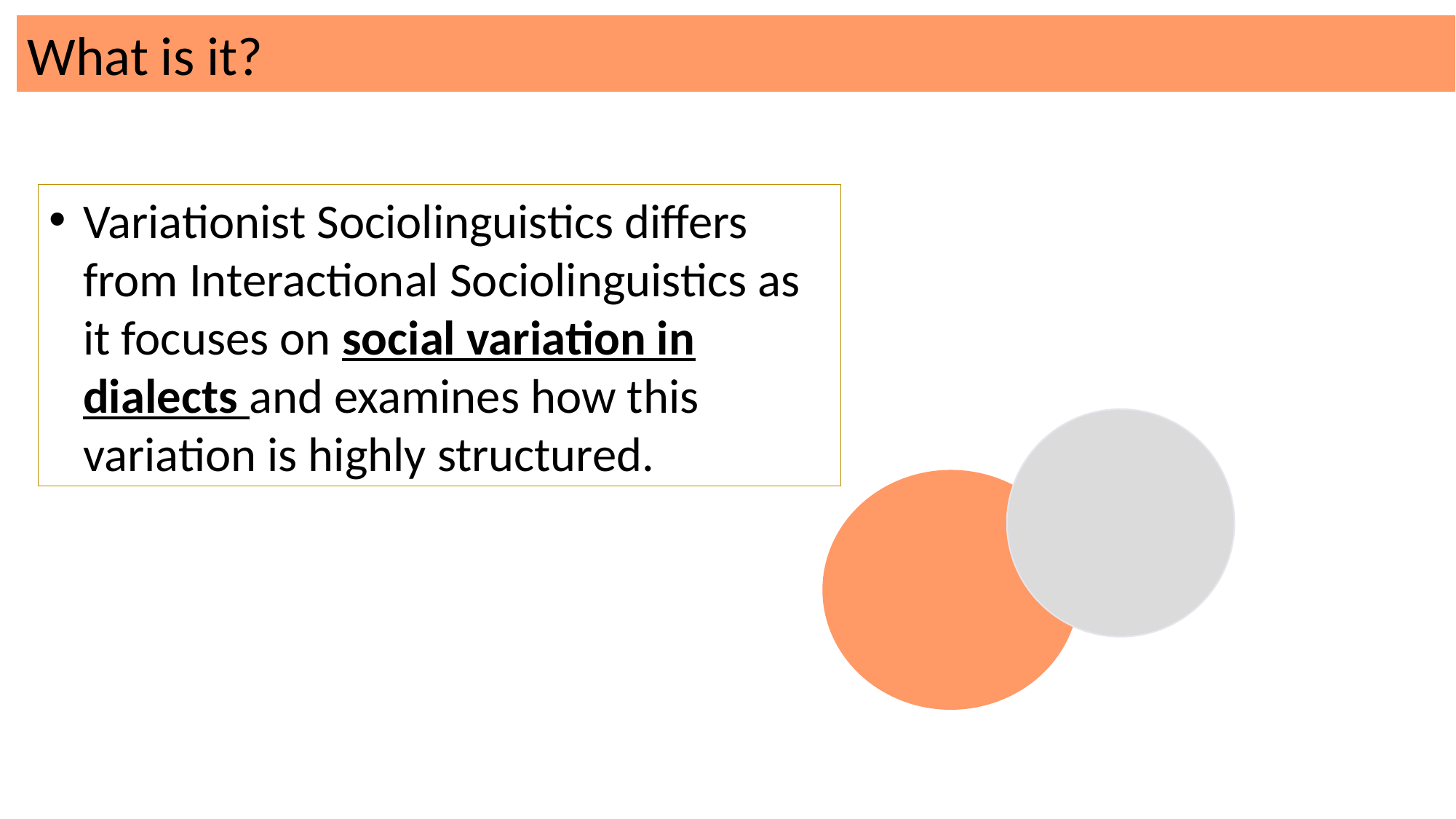

What is it?
Variationist Sociolinguistics differs from Interactional Sociolinguistics as it focuses on social variation in dialects and examines how this variation is highly structured.